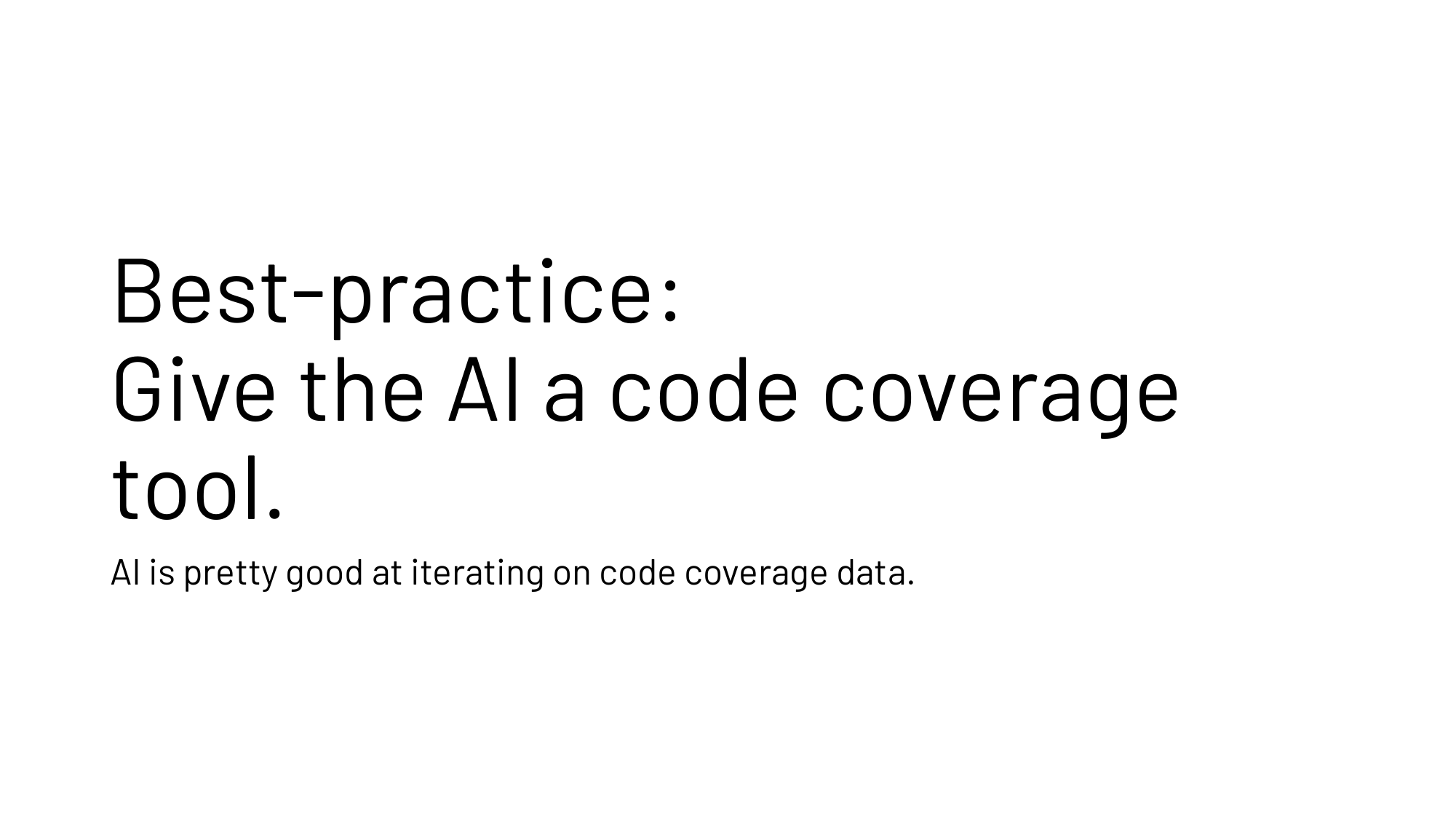

# Best-practice: Give the AI a code coverage tool.
AI is pretty good at iterating on code coverage data.